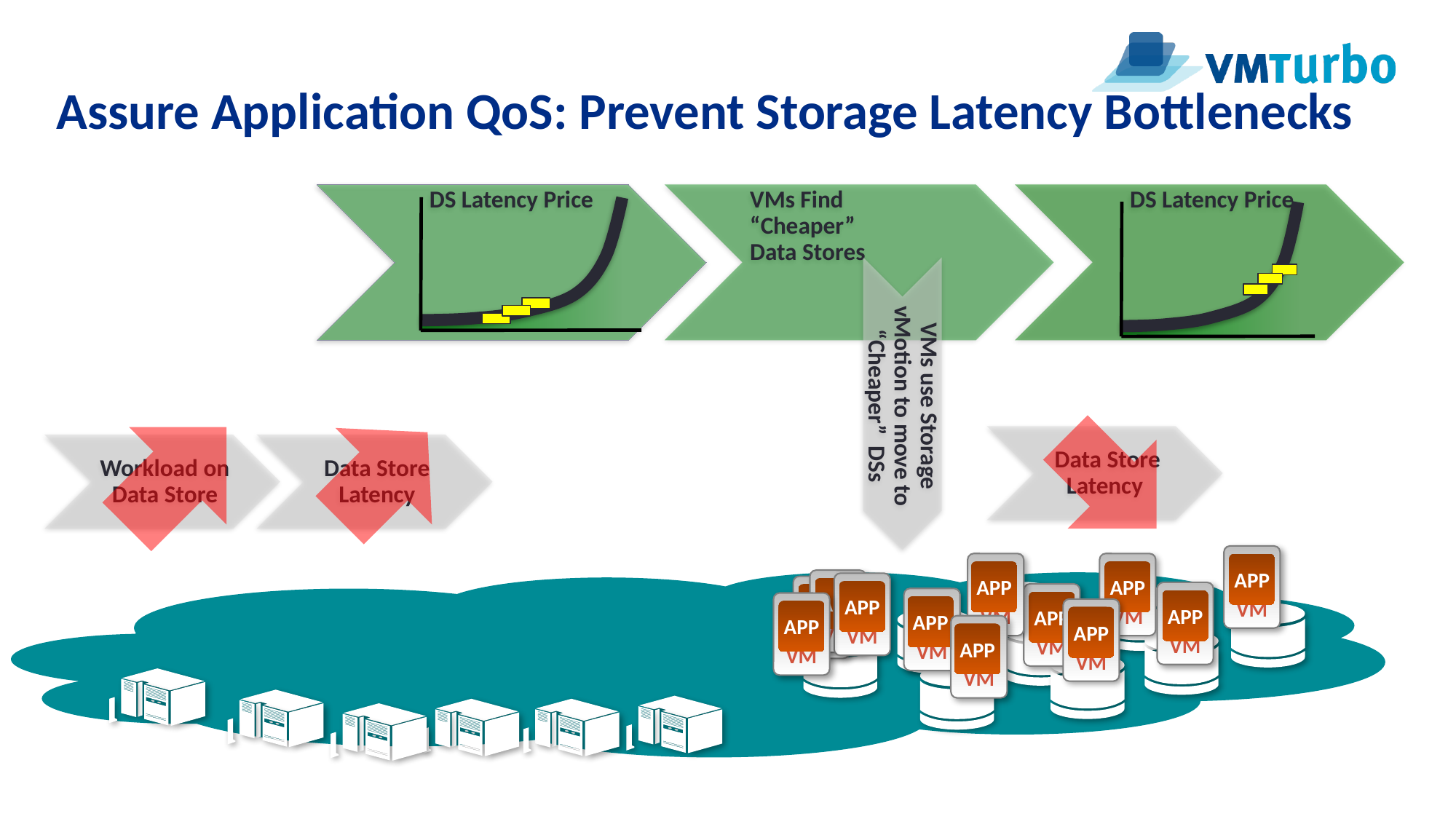

# Assure Application QoS: Prevent Storage Latency Bottlenecks
DS Latency Price
VMs Find                “Cheaper”                Data Stores
DS Latency Price

Workload on Data Store
Data Store Latency
VMs use Storage vMotion to move to “Cheaper”  DSs

Data Store Latency

VM
APP
VM
APP
VM
APP
VM
APP

VM
APP
VM
APP

VM
APP
VM
APP

VM
APP
VM
APP
VM
APP

VM
APP